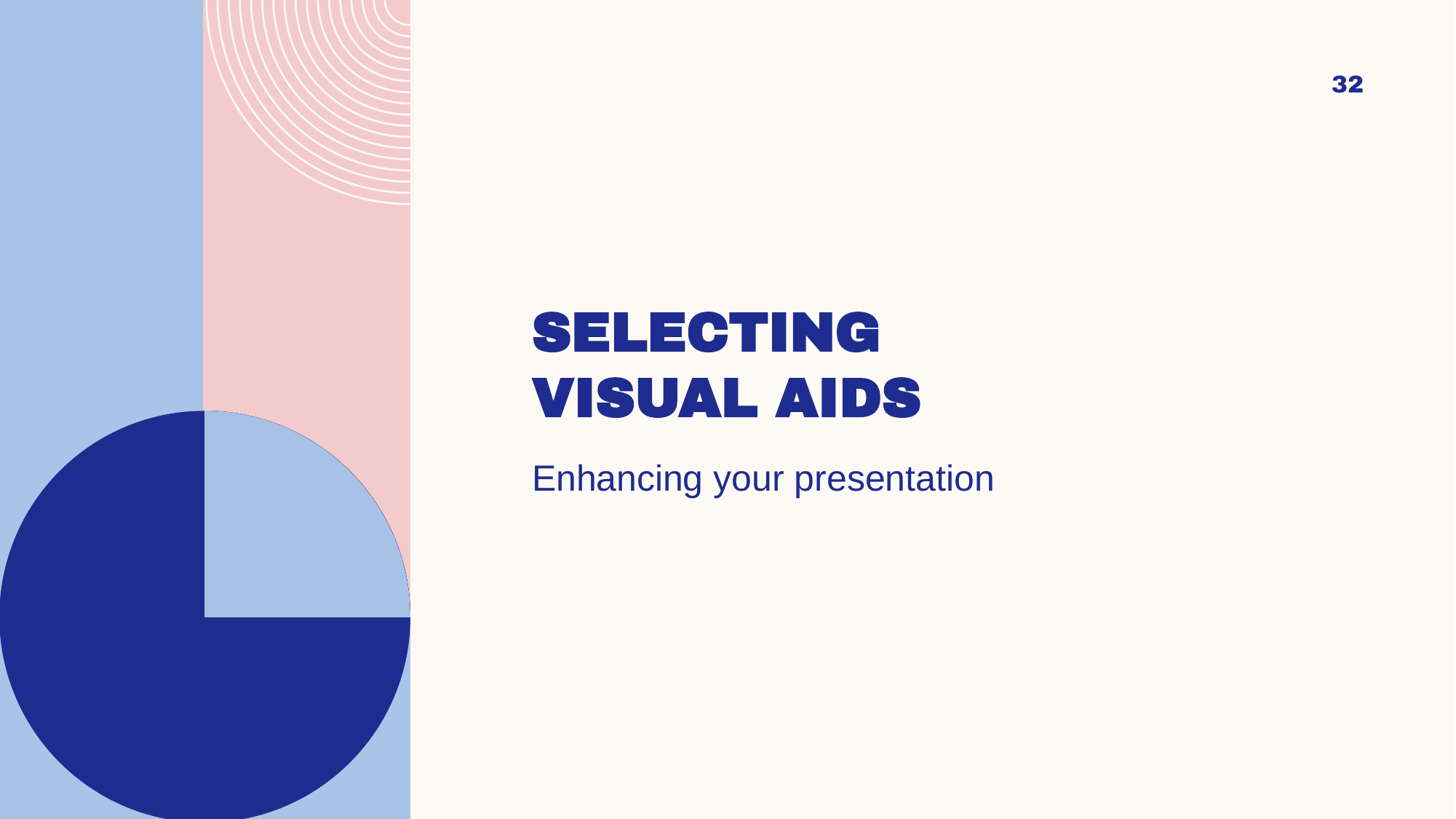

32
# Selecting visual aids
Enhancing your presentation